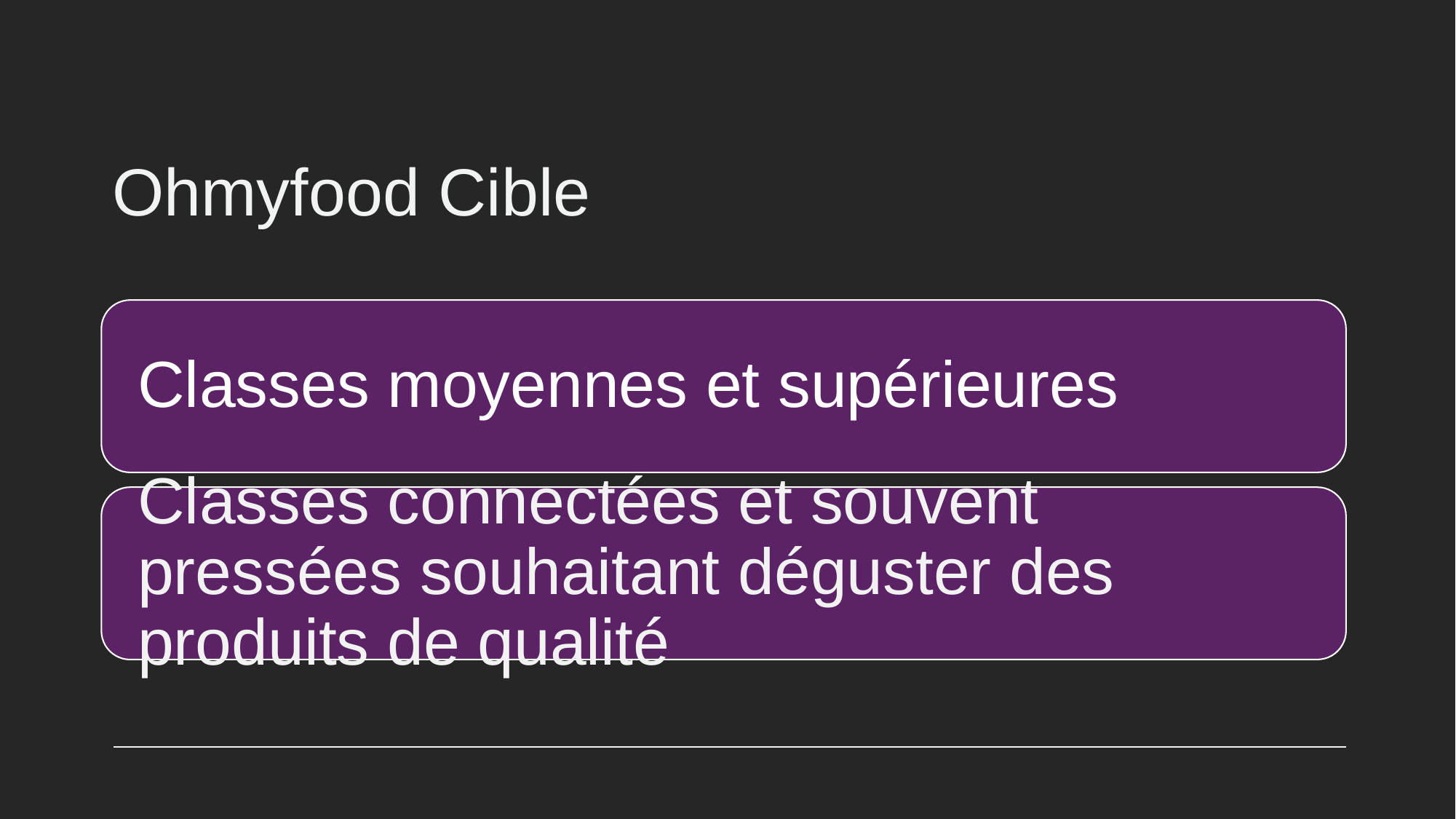

# Ohmyfood Cible
Classes moyennes et supérieures
Classes connectées et souvent pressées souhaitant déguster des produits de qualité